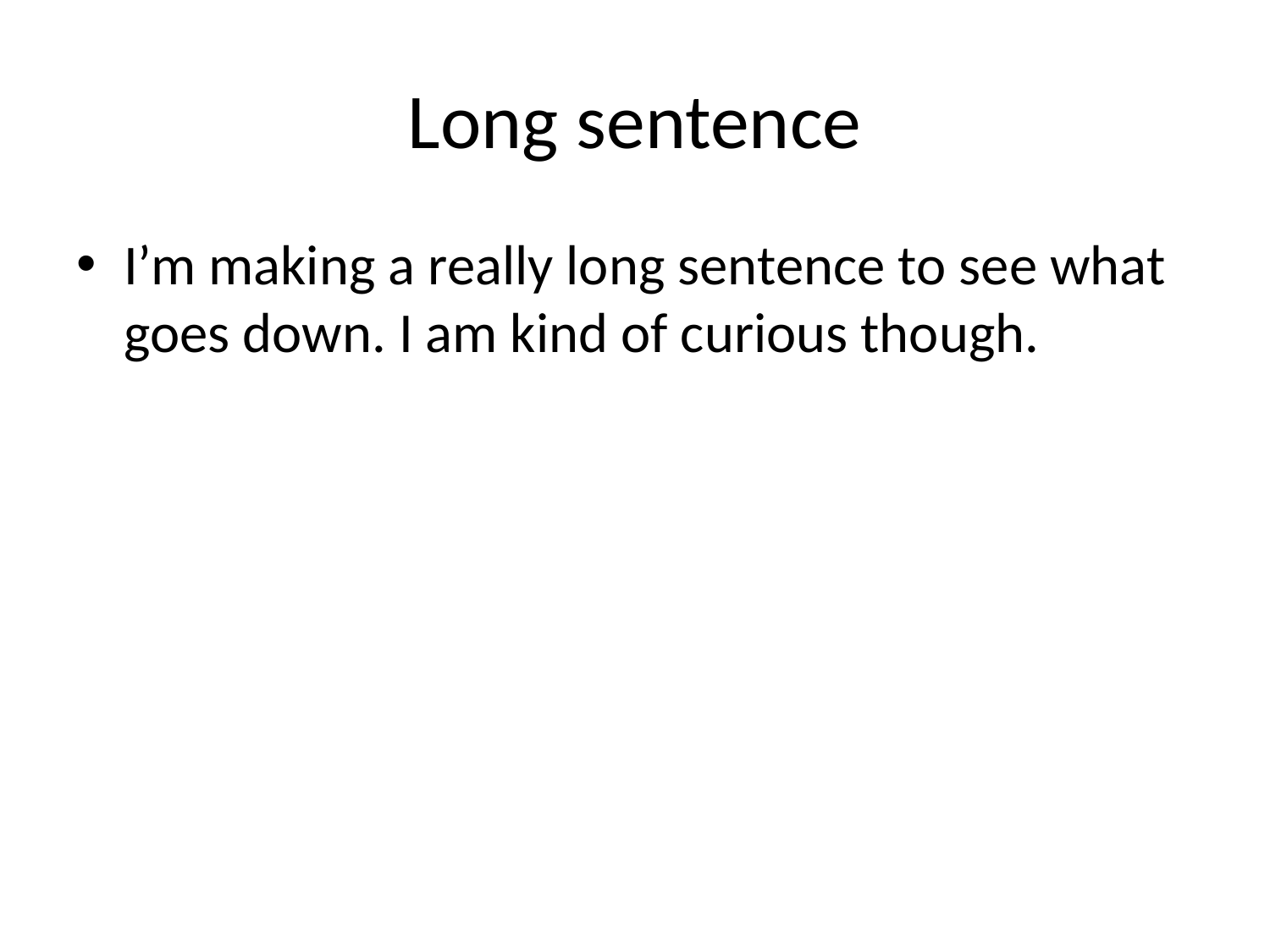

# Long sentence
I’m making a really long sentence to see what goes down. I am kind of curious though.